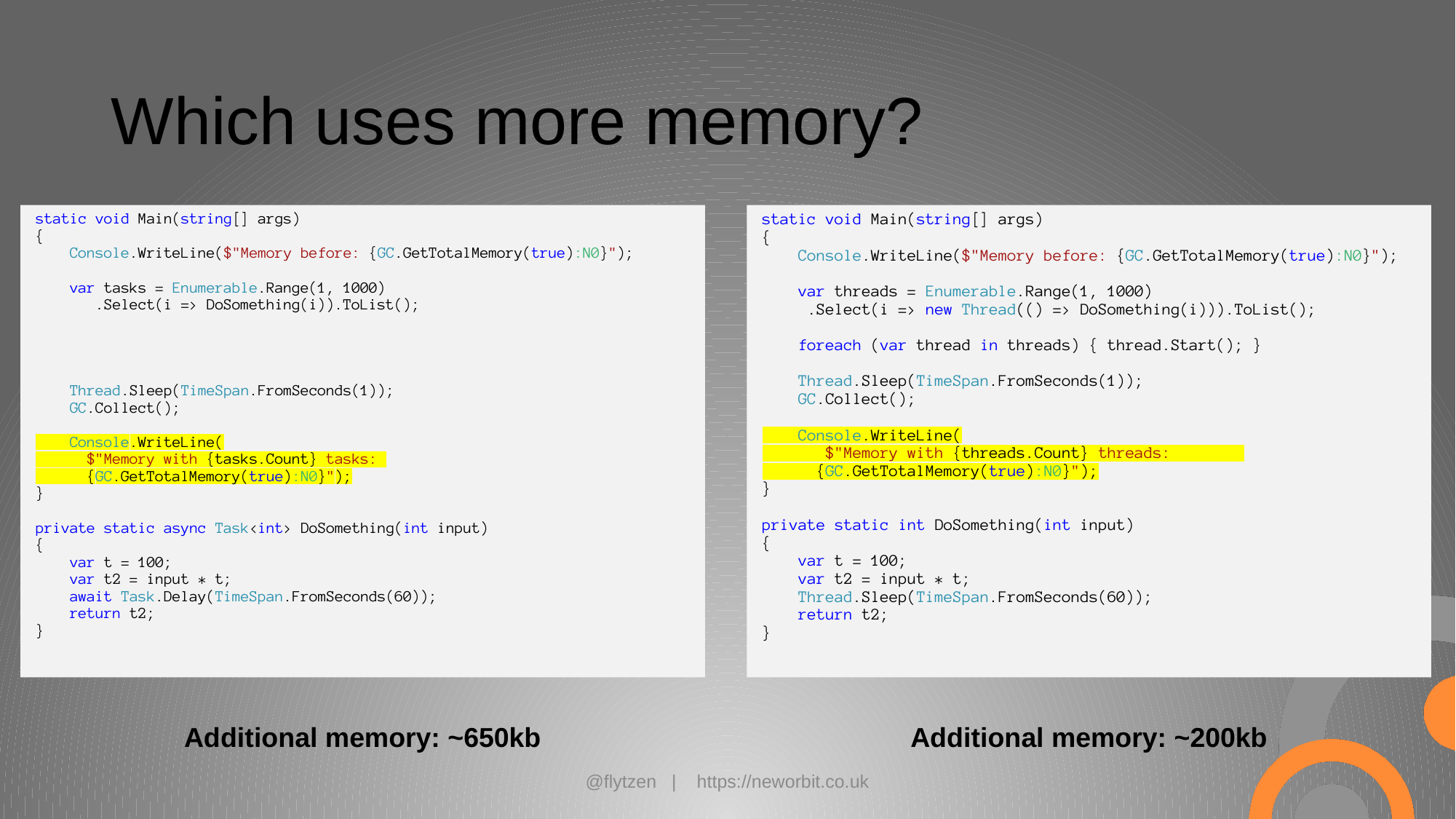

# Which uses more memory?
static void Main(string[] args)
{
    Console.WriteLine($"Memory before: {GC.GetTotalMemory(true):N0}");

    var tasks = Enumerable.Range(1, 1000)
       .Select(i => DoSomething(i)).ToList();

    Thread.Sleep(TimeSpan.FromSeconds(1));
    GC.Collect();

    Console.WriteLine(
      $"Memory with {tasks.Count} tasks:
      {GC.GetTotalMemory(true):N0}");
}

private static async Task<int> DoSomething(int input)
{
    var t = 100;
    var t2 = input * t;
    await Task.Delay(TimeSpan.FromSeconds(60));
    return t2;
}
static void Main(string[] args)
{
    Console.WriteLine($"Memory before: {GC.GetTotalMemory(true):N0}");

    var threads = Enumerable.Range(1, 1000)
     .Select(i => new Thread(() => DoSomething(i))).ToList();

    foreach (var thread in threads) { thread.Start(); }

    Thread.Sleep(TimeSpan.FromSeconds(1));
    GC.Collect();

    Console.WriteLine(
       $"Memory with {threads.Count} threads:
      {GC.GetTotalMemory(true):N0}");
}

private static int DoSomething(int input)
{
    var t = 100;
    var t2 = input * t;
    Thread.Sleep(TimeSpan.FromSeconds(60));
    return t2;
}
Additional memory: ~650kb
Additional memory: ~200kb
@flytzen   |    https://neworbit.co.uk